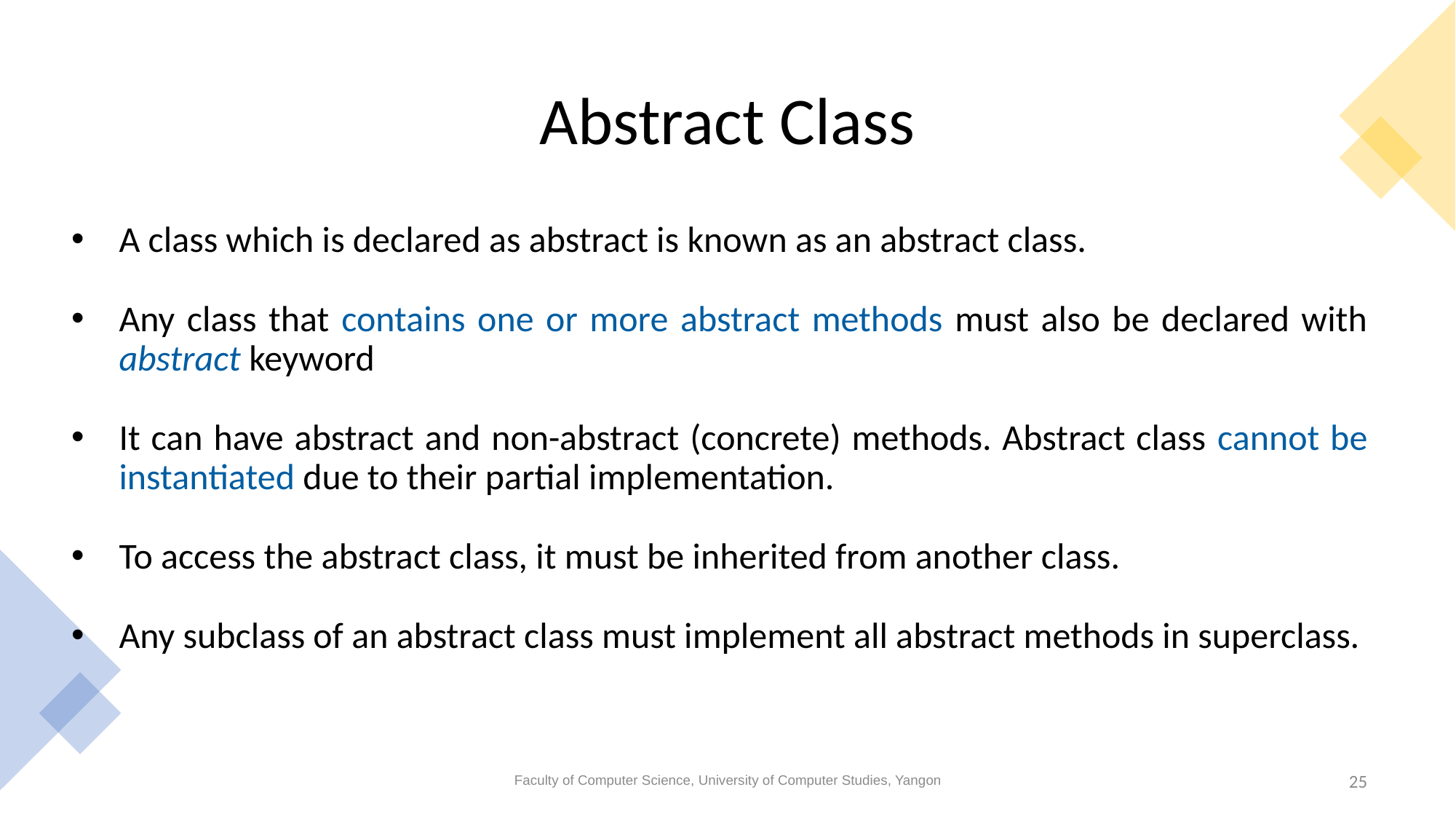

# Abstract Class
A class which is declared as abstract is known as an abstract class.

Any class that contains one or more abstract methods must also be declared with abstract keyword

It can have abstract and non-abstract (concrete) methods. Abstract class cannot be instantiated due to their partial implementation.

To access the abstract class, it must be inherited from another class.

Any subclass of an abstract class must implement all abstract methods in superclass.

Faculty of Computer Science, University of Computer Studies, Yangon
25